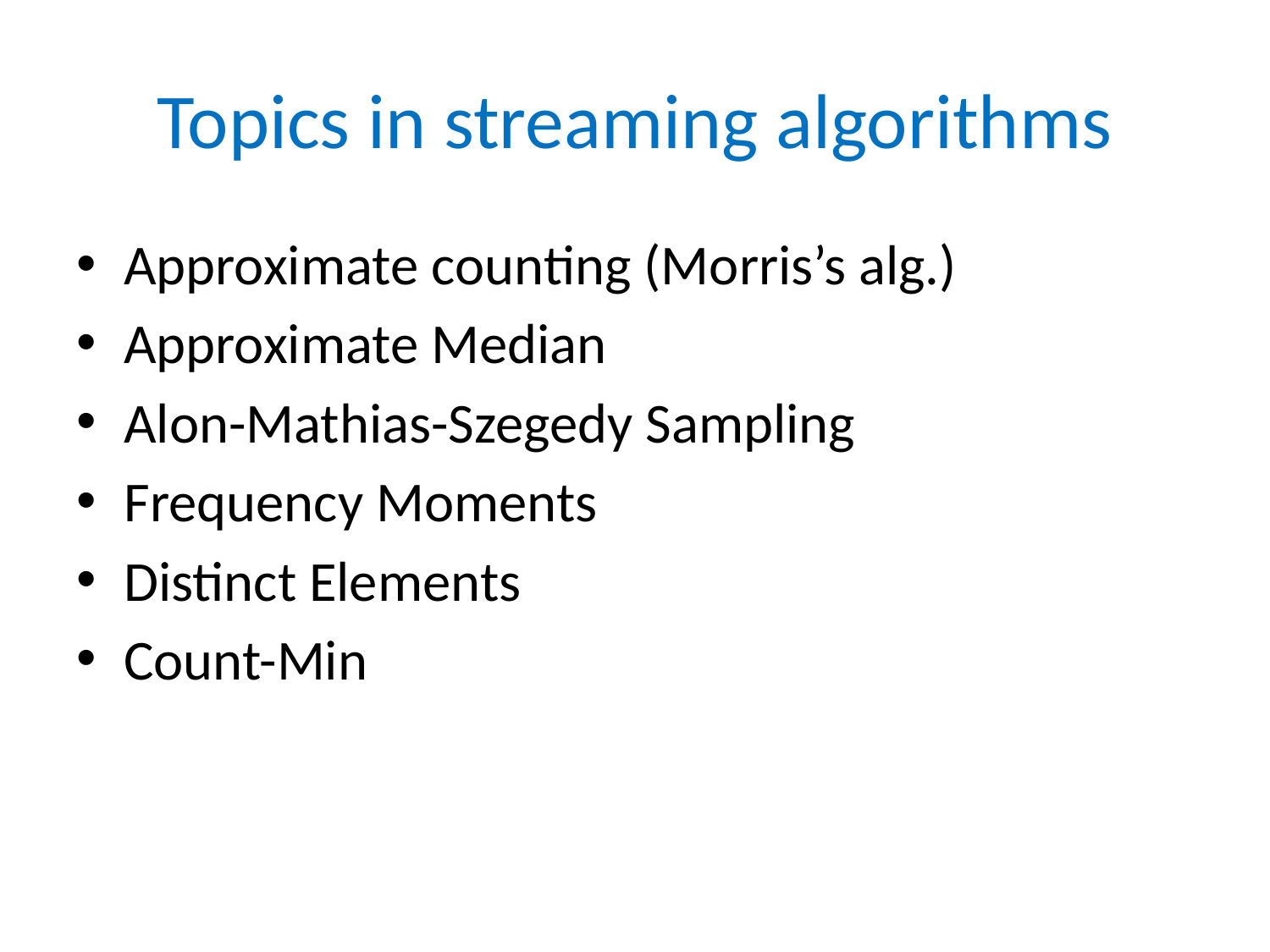

# Topics in streaming algorithms
Approximate counting (Morris’s alg.)
Approximate Median
Alon-Mathias-Szegedy Sampling
Frequency Moments
Distinct Elements
Count-Min